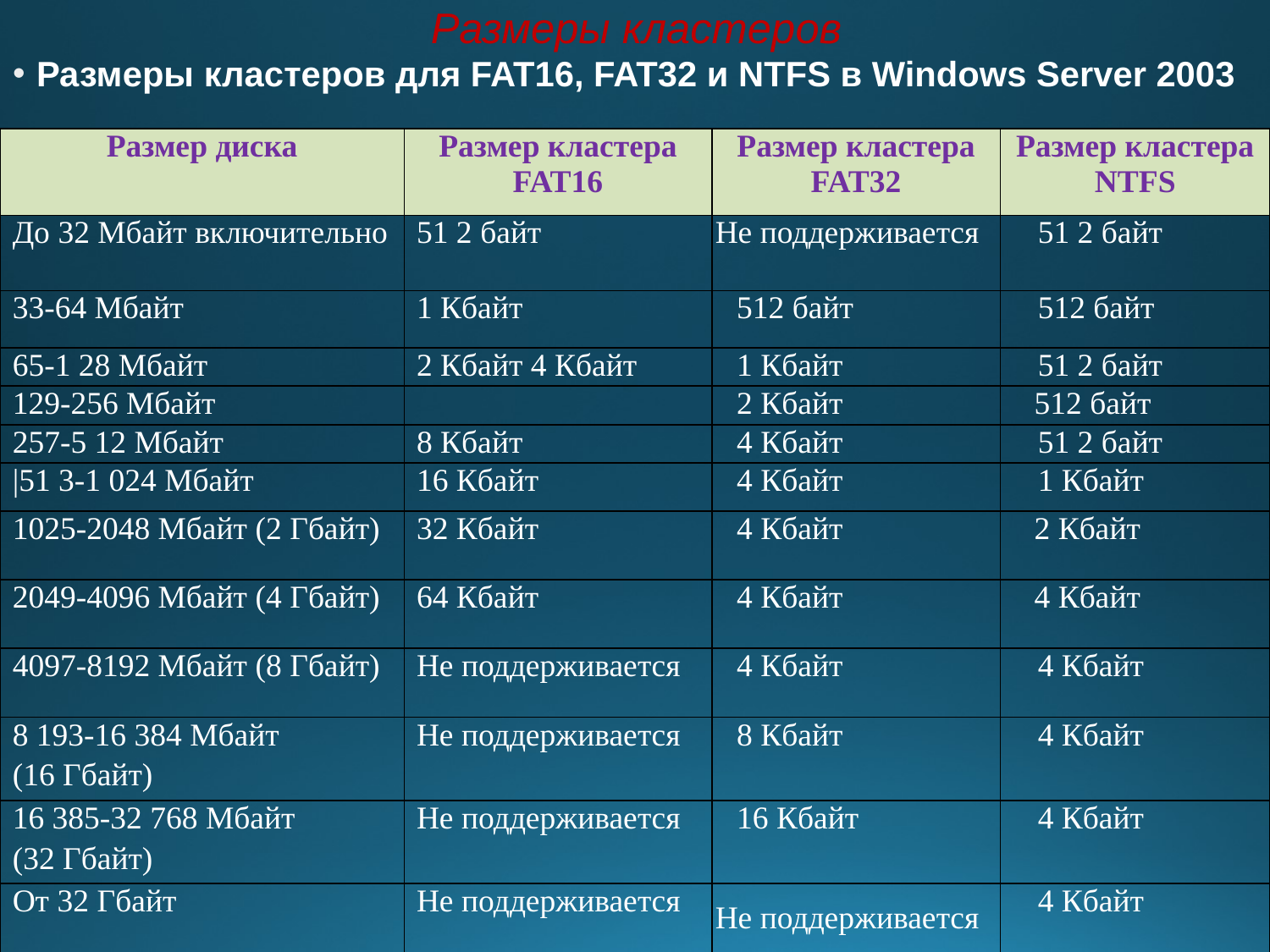

# Размеры кластеров
Размеры кластеров для FAT16, FAT32 и NTFS в Windows Server 2003

| Размер диска | Размер кластера FAT16 | Размер кластера FAT32 | Размер кластера NTFS |
| --- | --- | --- | --- |
| До 32 Мбайт включительно | 51 2 байт | Не поддерживается | 51 2 байт |
| 33-64 Мбайт | 1 Кбайт | 512 байт | 512 байт |
| 65-1 28 Мбайт | 2 Кбайт 4 Кбайт | 1 Кбайт | 51 2 байт |
| 129-256 Мбайт |  | 2 Кбайт | 512 байт |
| 257-5 12 Мбайт | 8 Кбайт | 4 Кбайт | 51 2 байт |
| |51 3-1 024 Мбайт | 16 Кбайт | 4 Кбайт | 1 Кбайт |
| 1025-2048 Мбайт (2 Гбайт) | 32 Кбайт | 4 Кбайт | 2 Кбайт |
| 2049-4096 Мбайт (4 Гбайт) | 64 Кбайт | 4 Кбайт | 4 Кбайт |
| 4097-8192 Мбайт (8 Гбайт) | Не поддерживается | 4 Кбайт | 4 Кбайт |
| 8 193-16 384 Мбайт (16 Гбайт) | Не поддерживается | 8 Кбайт | 4 Кбайт |
| 16 385-32 768 Мбайт (32 Гбайт) | Не поддерживается | 16 Кбайт | 4 Кбайт |
| От 32 Гбайт | Не поддерживается | Не поддерживается | 4 Кбайт |